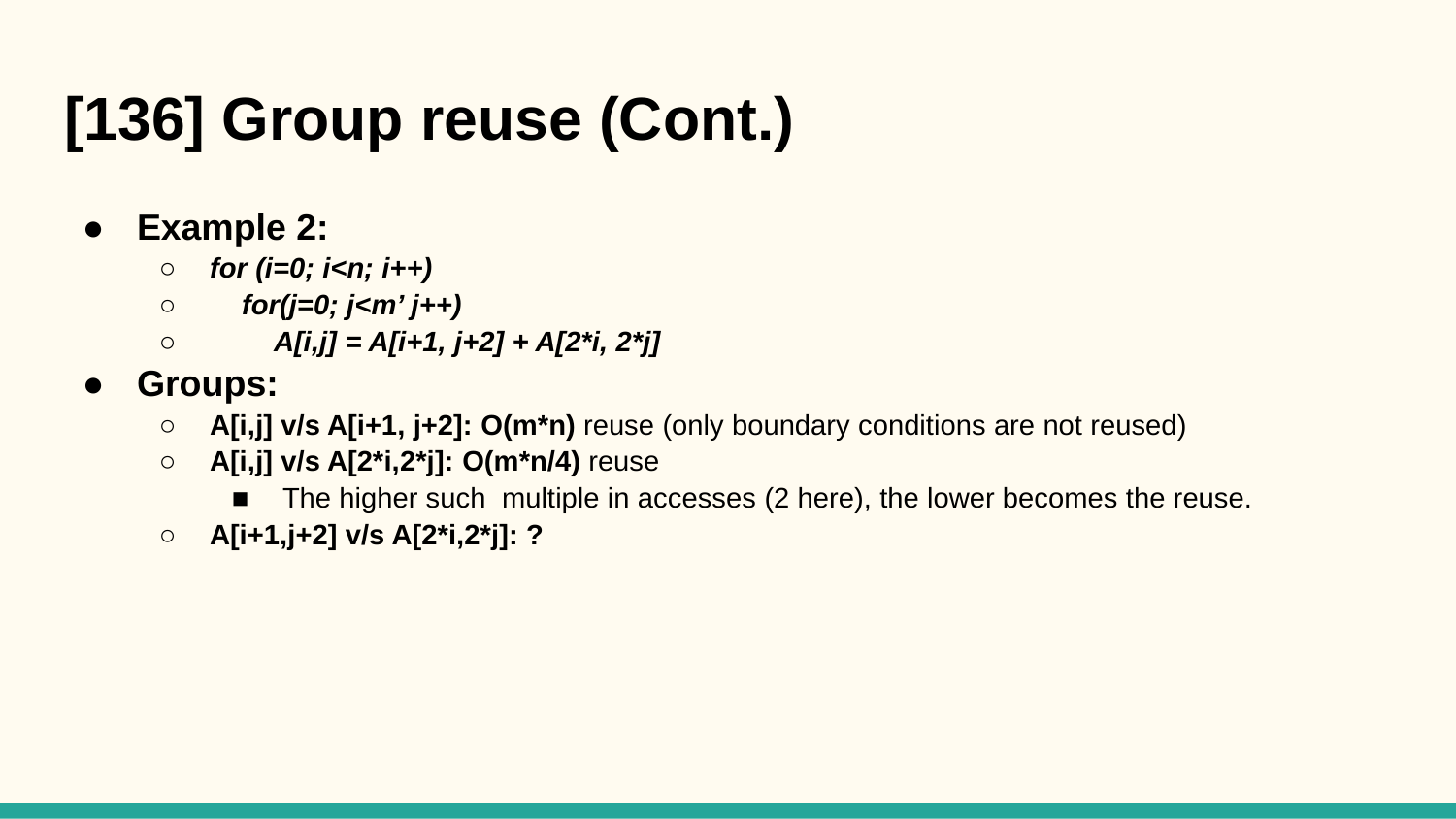

# [136] Group reuse (Cont.)

Example 2:
for (i=0; i<n; i++)
    for(j=0; j<m’ j++)
        A[i,j] = A[i+1, j+2] + A[2*i, 2*j]
Groups:
A[i,j] v/s A[i+1, j+2]: O(m*n) reuse (only boundary conditions are not reused)
A[i,j] v/s A[2*i,2*j]: O(m*n/4) reuse
The higher such  multiple in accesses (2 here), the lower becomes the reuse.
A[i+1,j+2] v/s A[2*i,2*j]: ?